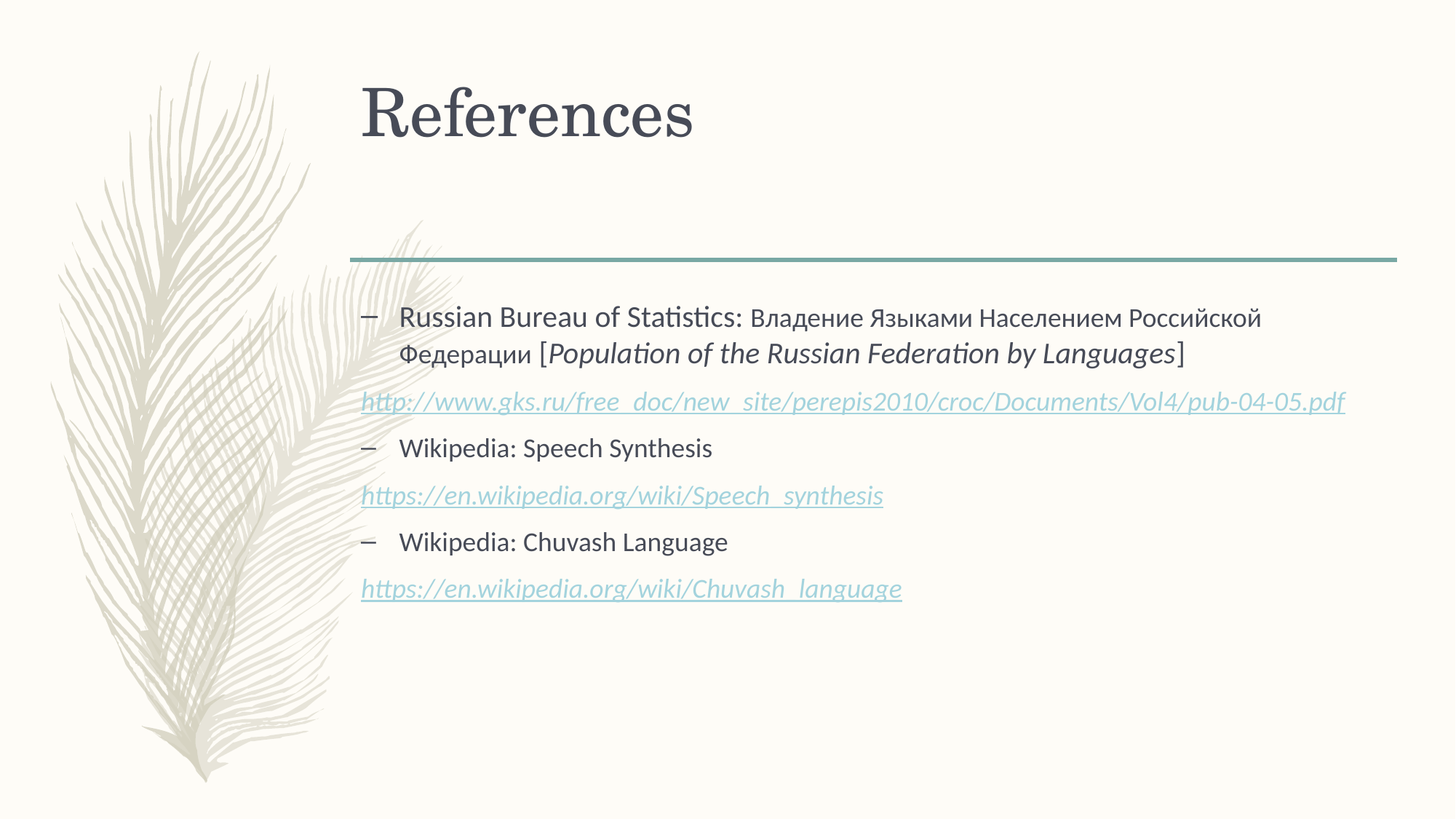

# References
Russian Bureau of Statistics: Владение Языками Населением Российской Федерации [Population of the Russian Federation by Languages]
http://www.gks.ru/free_doc/new_site/perepis2010/croc/Documents/Vol4/pub-04-05.pdf
Wikipedia: Speech Synthesis
https://en.wikipedia.org/wiki/Speech_synthesis
Wikipedia: Chuvash Language
https://en.wikipedia.org/wiki/Chuvash_language